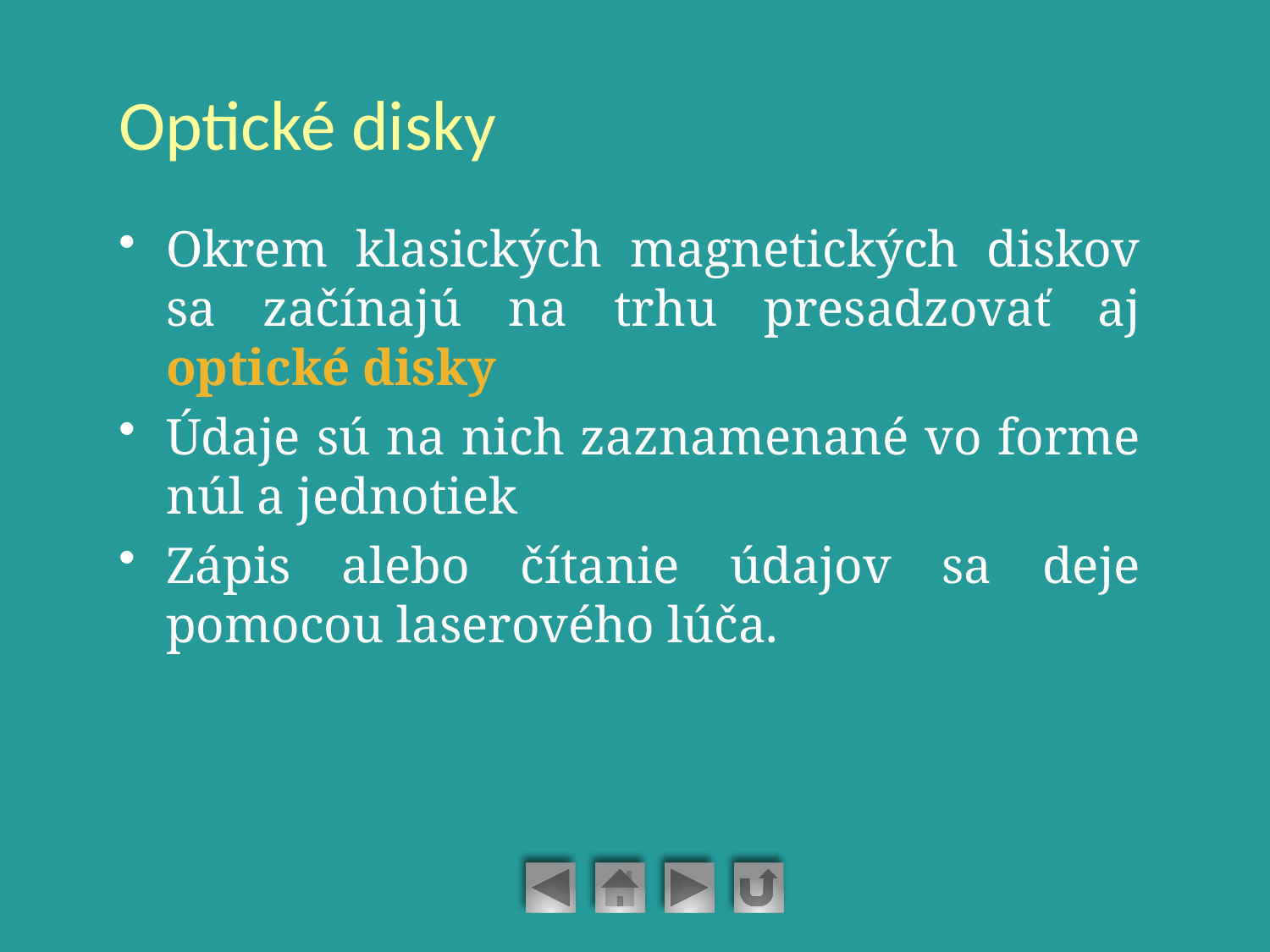

# Optické disky
Okrem klasických magnetických diskov sa začínajú na trhu presadzovať aj optické disky
Údaje sú na nich zaznamenané vo forme núl a jednotiek
Zápis alebo čítanie údajov sa deje pomocou laserového lúča.